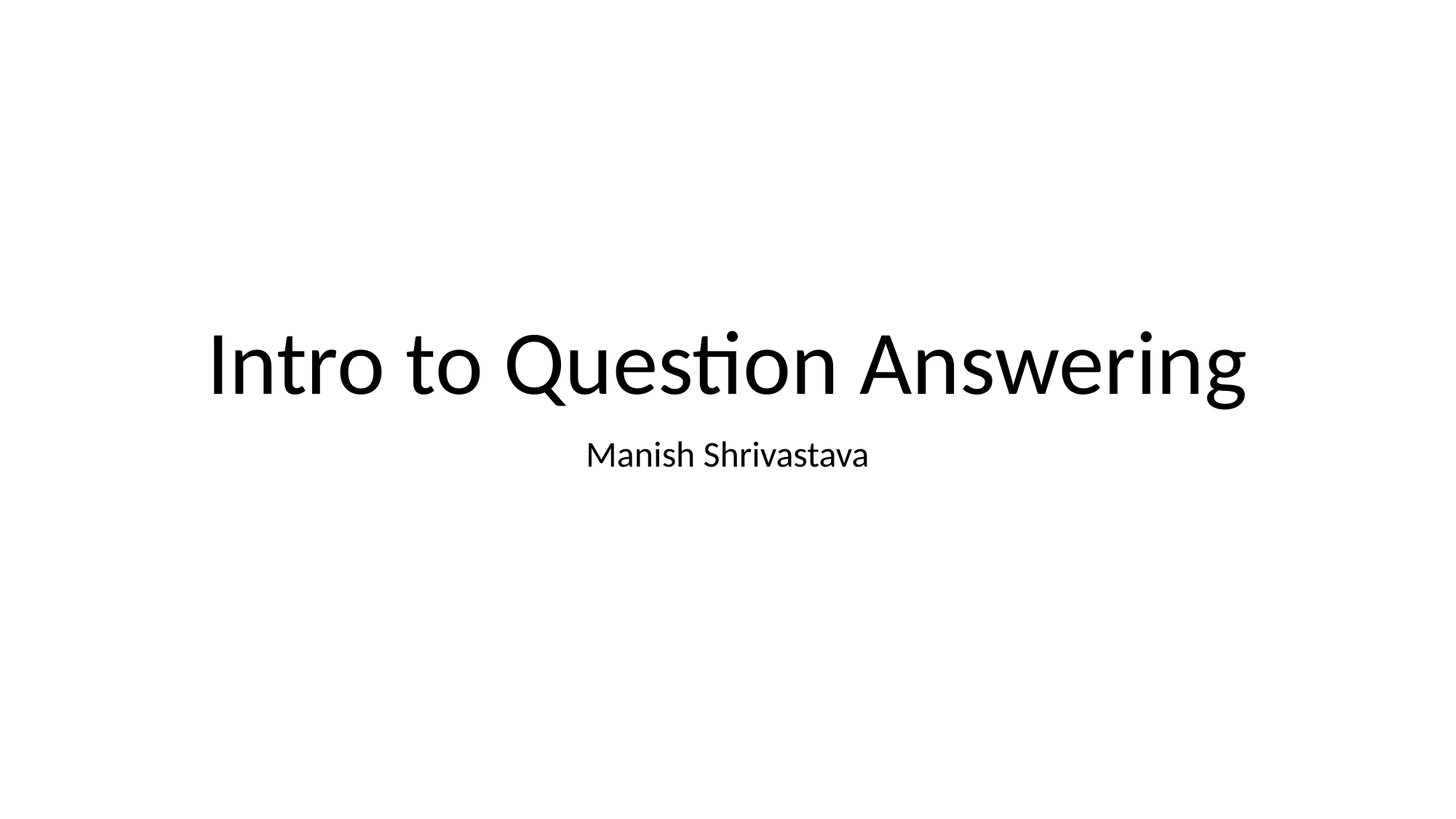

# Intro to Question Answering
Manish Shrivastava